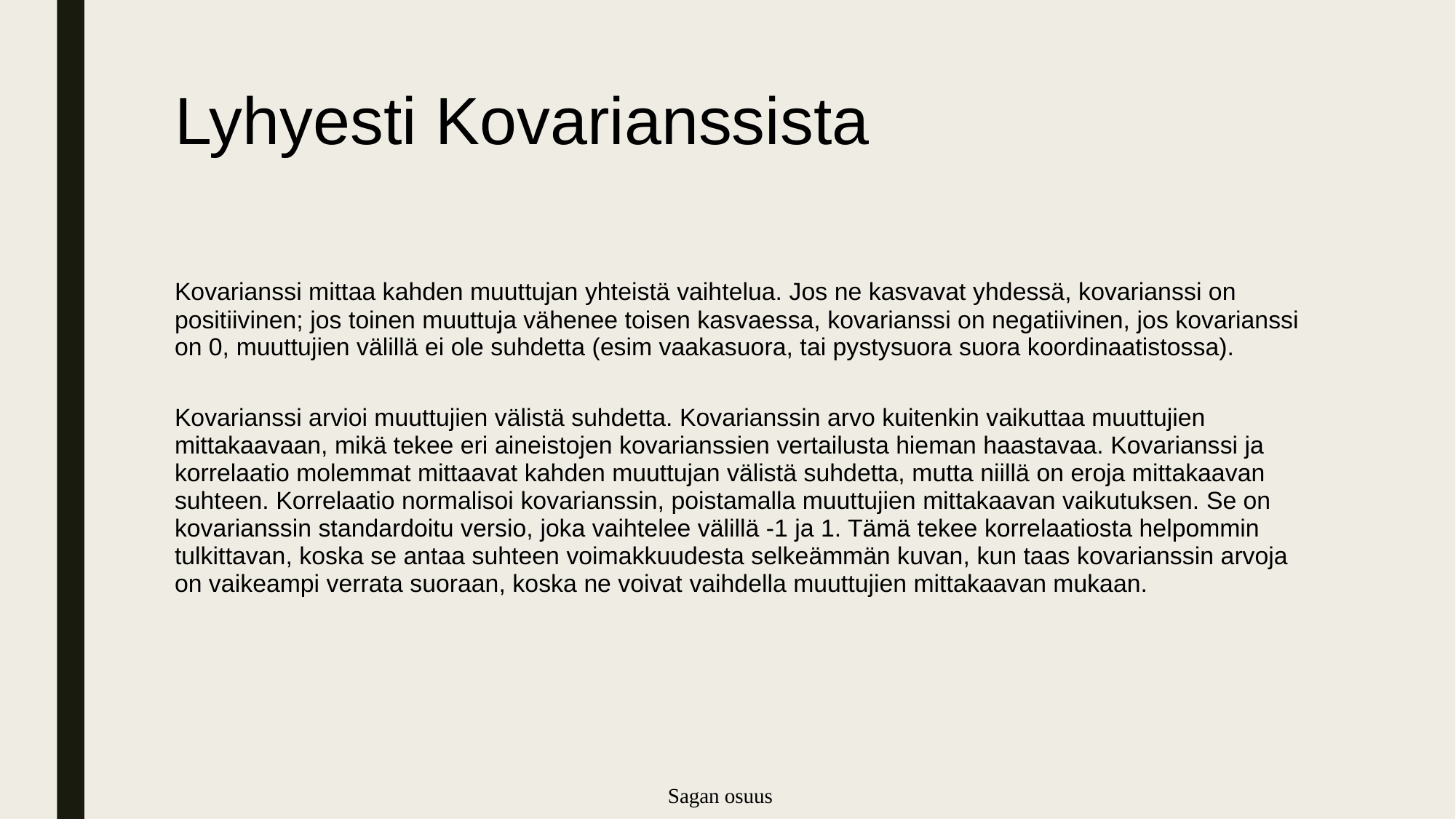

# Lyhyesti Kovarianssista
Kovarianssi mittaa kahden muuttujan yhteistä vaihtelua. Jos ne kasvavat yhdessä, kovarianssi on positiivinen; jos toinen muuttuja vähenee toisen kasvaessa, kovarianssi on negatiivinen, jos kovarianssi on 0, muuttujien välillä ei ole suhdetta (esim vaakasuora, tai pystysuora suora koordinaatistossa).
Kovarianssi arvioi muuttujien välistä suhdetta. Kovarianssin arvo kuitenkin vaikuttaa muuttujien mittakaavaan, mikä tekee eri aineistojen kovarianssien vertailusta hieman haastavaa. Kovarianssi ja korrelaatio molemmat mittaavat kahden muuttujan välistä suhdetta, mutta niillä on eroja mittakaavan suhteen. Korrelaatio normalisoi kovarianssin, poistamalla muuttujien mittakaavan vaikutuksen. Se on kovarianssin standardoitu versio, joka vaihtelee välillä -1 ja 1. Tämä tekee korrelaatiosta helpommin tulkittavan, koska se antaa suhteen voimakkuudesta selkeämmän kuvan, kun taas kovarianssin arvoja on vaikeampi verrata suoraan, koska ne voivat vaihdella muuttujien mittakaavan mukaan.

Sagan osuus